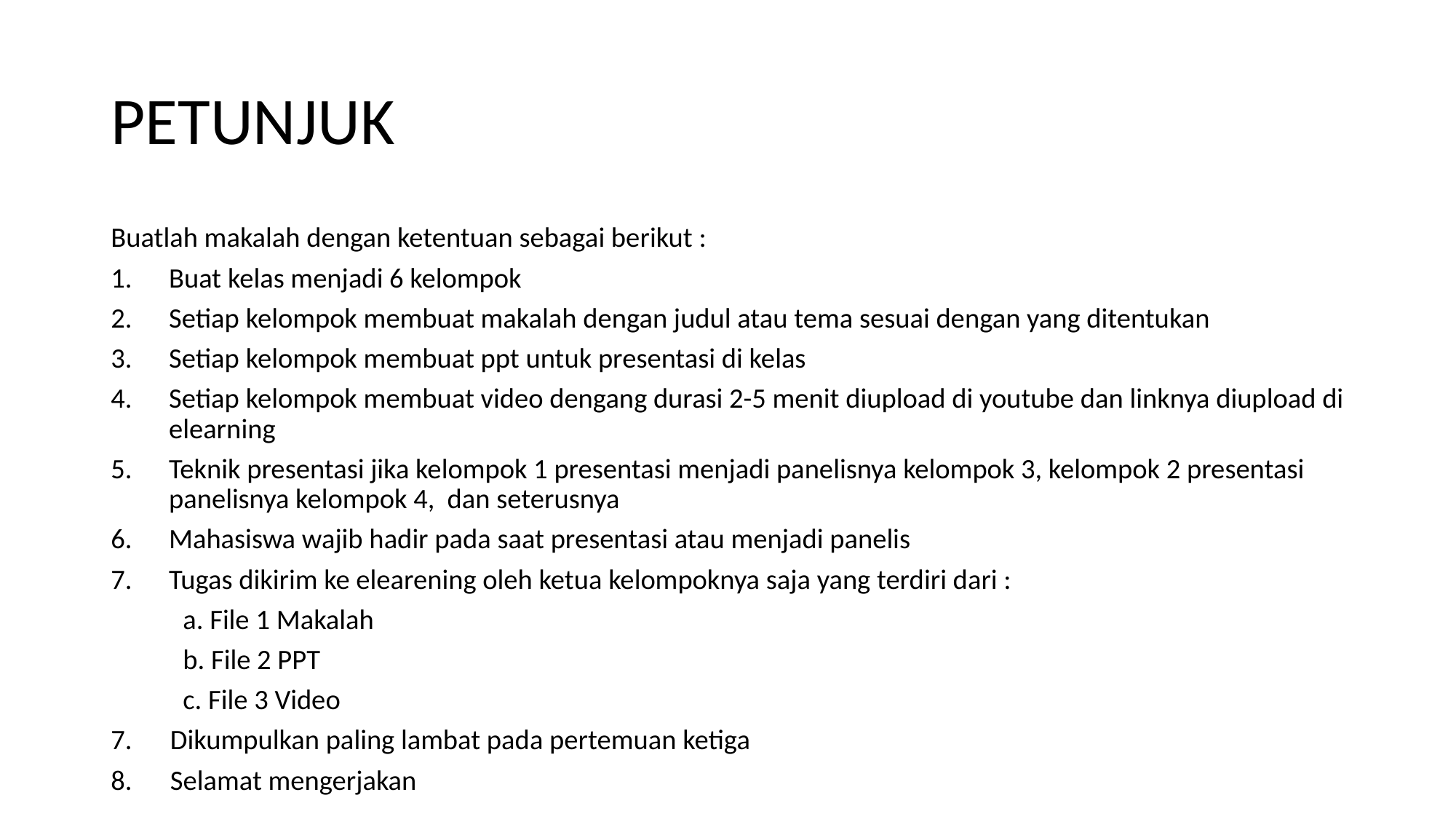

# PETUNJUK
Buatlah makalah dengan ketentuan sebagai berikut :
Buat kelas menjadi 6 kelompok
Setiap kelompok membuat makalah dengan judul atau tema sesuai dengan yang ditentukan
Setiap kelompok membuat ppt untuk presentasi di kelas
Setiap kelompok membuat video dengang durasi 2-5 menit diupload di youtube dan linknya diupload di elearning
Teknik presentasi jika kelompok 1 presentasi menjadi panelisnya kelompok 3, kelompok 2 presentasi panelisnya kelompok 4,  dan seterusnya
Mahasiswa wajib hadir pada saat presentasi atau menjadi panelis
Tugas dikirim ke elearening oleh ketua kelompoknya saja yang terdiri dari :
	a. File 1 Makalah
	b. File 2 PPT
	c. File 3 Video
7.      Dikumpulkan paling lambat pada pertemuan ketiga
8.      Selamat mengerjakan